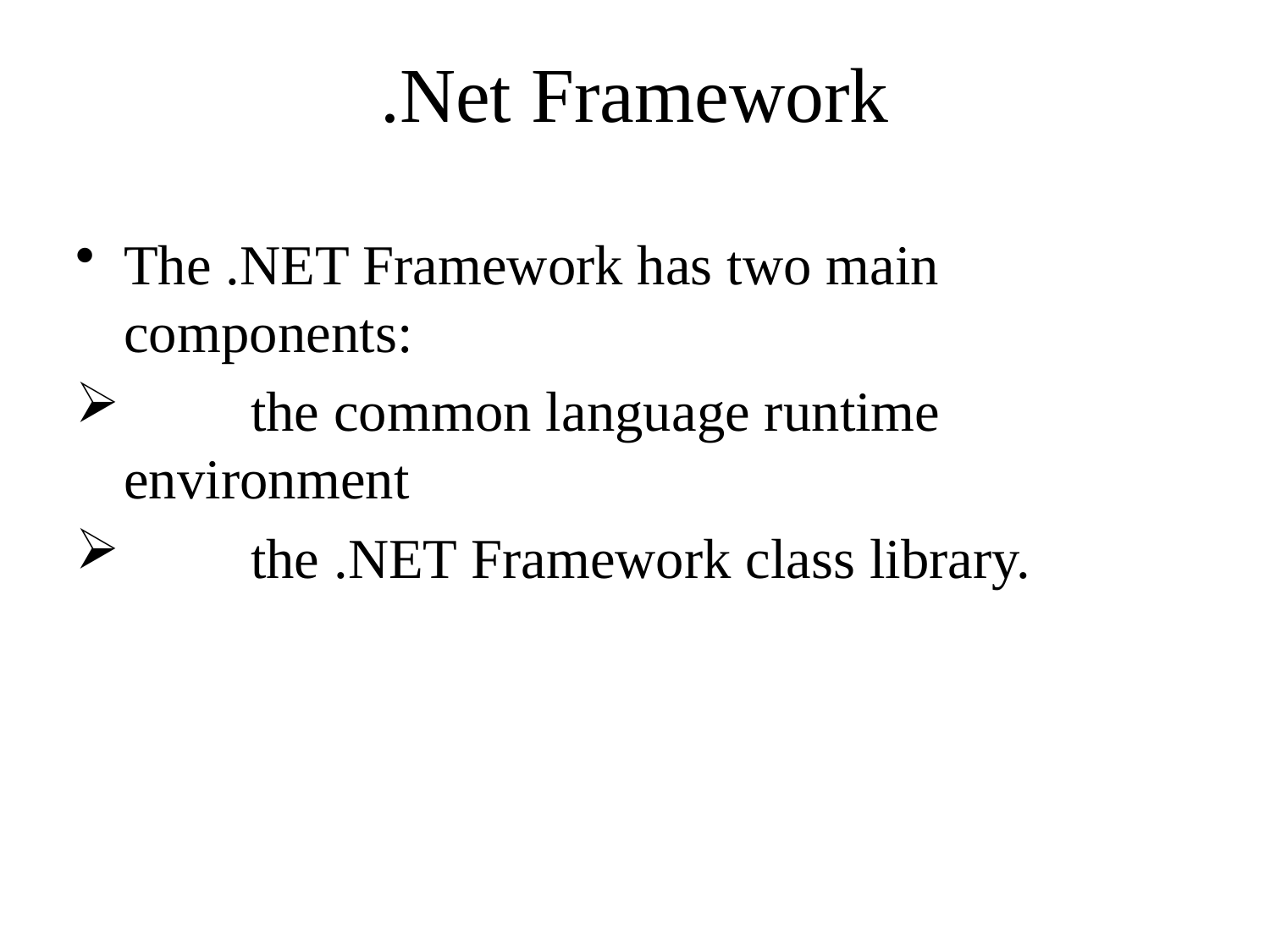

# .Net Framework
The .NET Framework has two main components:
	the common language runtime 	environment
	the .NET Framework class library.